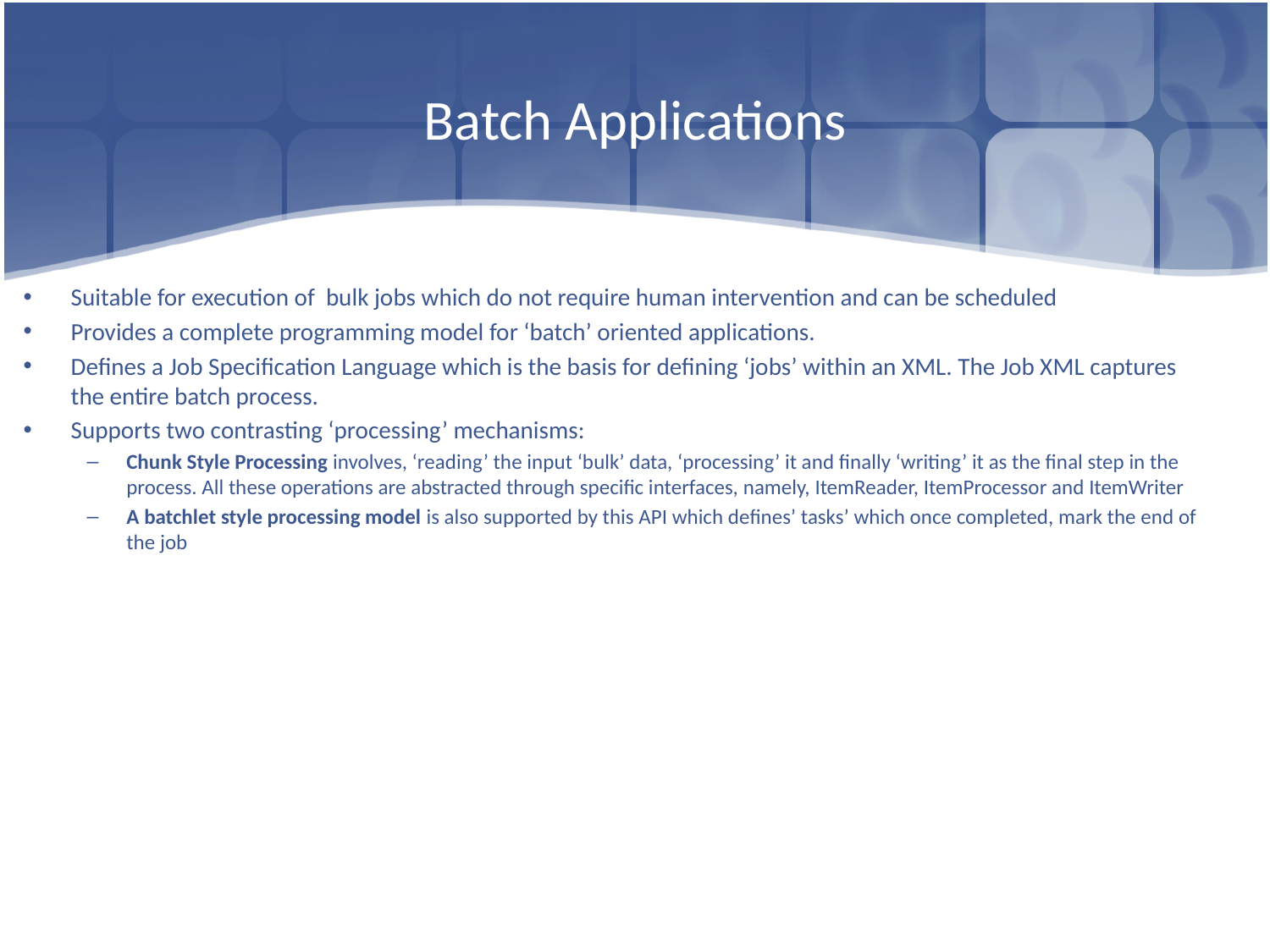

# Batch Applications
Suitable for execution of  bulk jobs which do not require human intervention and can be scheduled
Provides a complete programming model for ‘batch’ oriented applications.
Defines a Job Specification Language which is the basis for defining ‘jobs’ within an XML. The Job XML captures the entire batch process.
Supports two contrasting ‘processing’ mechanisms:
Chunk Style Processing involves, ‘reading’ the input ‘bulk’ data, ‘processing’ it and finally ‘writing’ it as the final step in the process. All these operations are abstracted through specific interfaces, namely, ItemReader, ItemProcessor and ItemWriter
A batchlet style processing model is also supported by this API which defines’ tasks’ which once completed, mark the end of the job